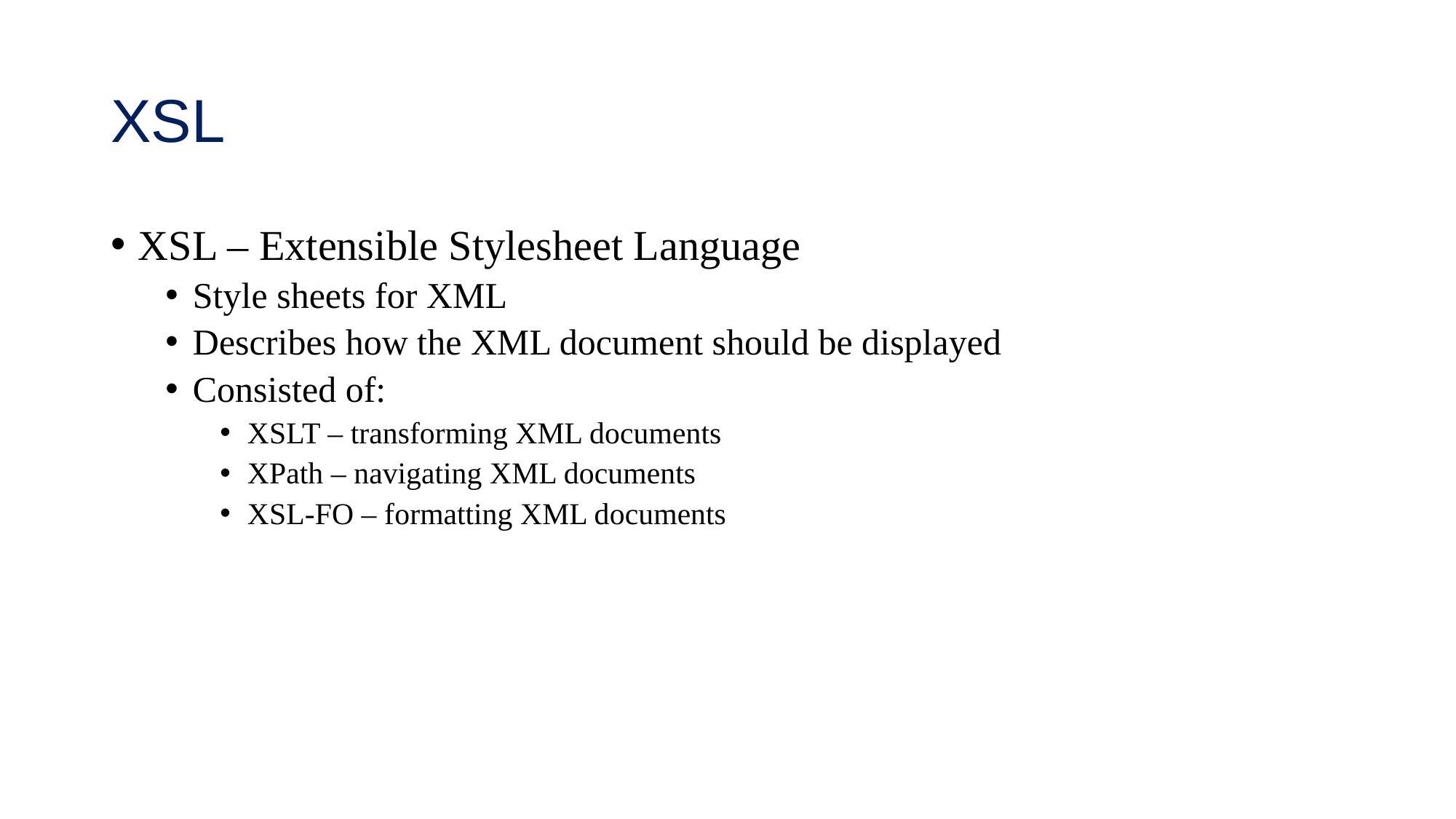

# XSL
XSL – Extensible Stylesheet Language
Style sheets for XML
Describes how the XML document should be displayed
Consisted of:
XSLT – transforming XML documents
XPath – navigating XML documents
XSL-FO – formatting XML documents